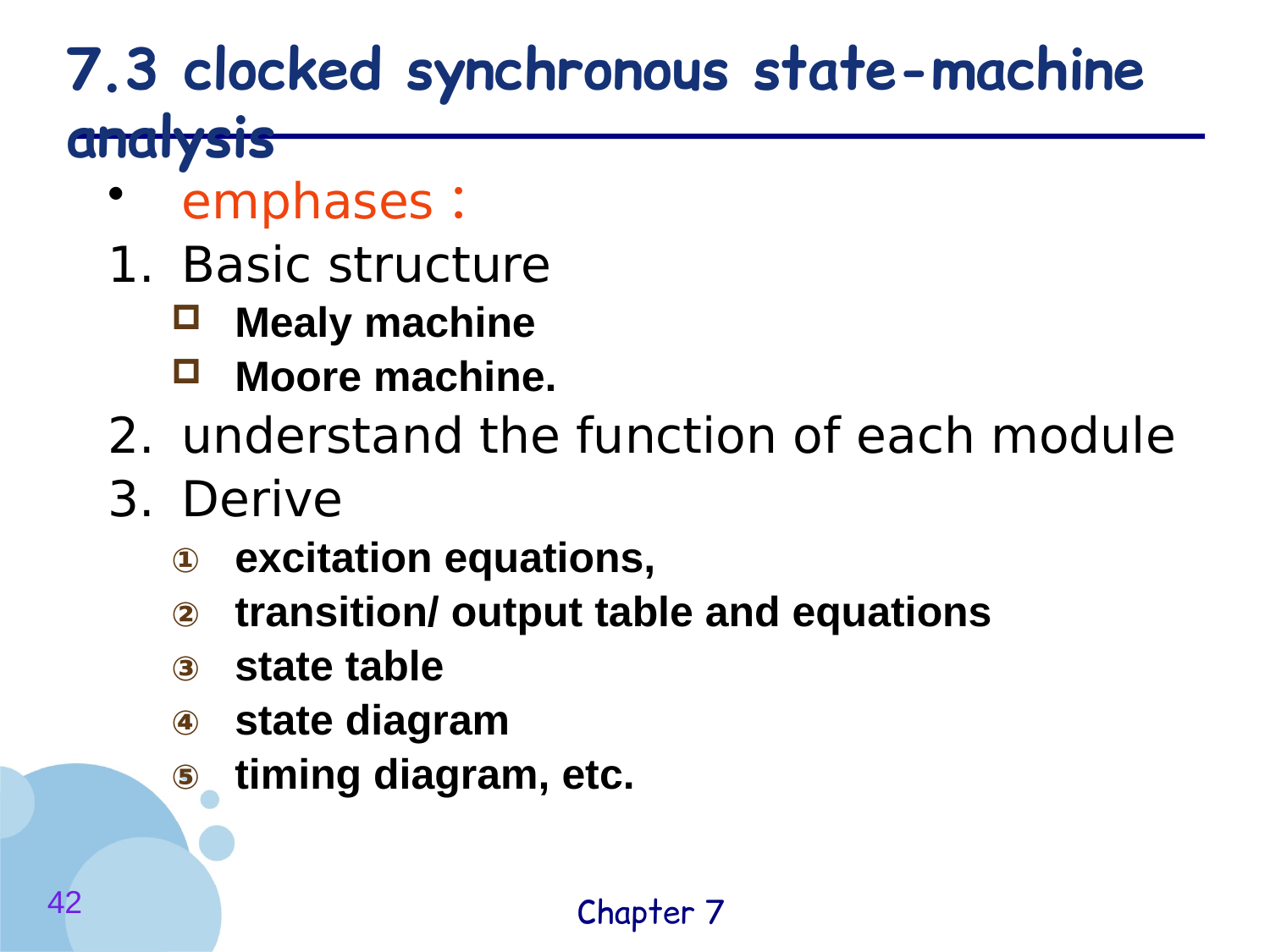

# 7.3 clocked synchronous state-machine analysis
emphases：
Basic structure
Mealy machine
Moore machine.
understand the function of each module
Derive
excitation equations,
transition/ output table and equations
state table
state diagram
timing diagram, etc.